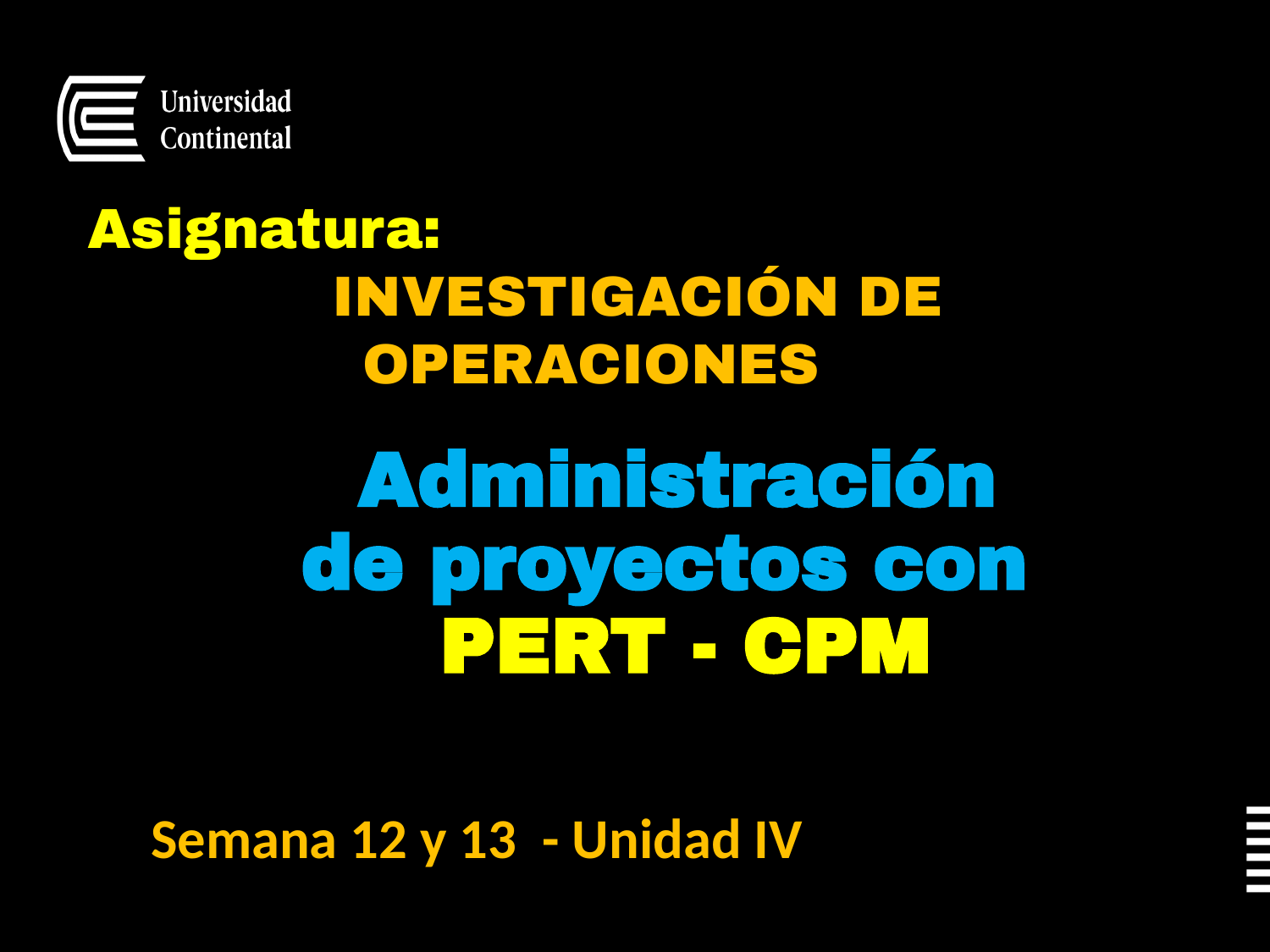

Asignatura:
   INVESTIGACIÓN DE OPERACIONES
# Administración de proyectos con PERT - CPM
Semana 12 y 13  - Unidad IV